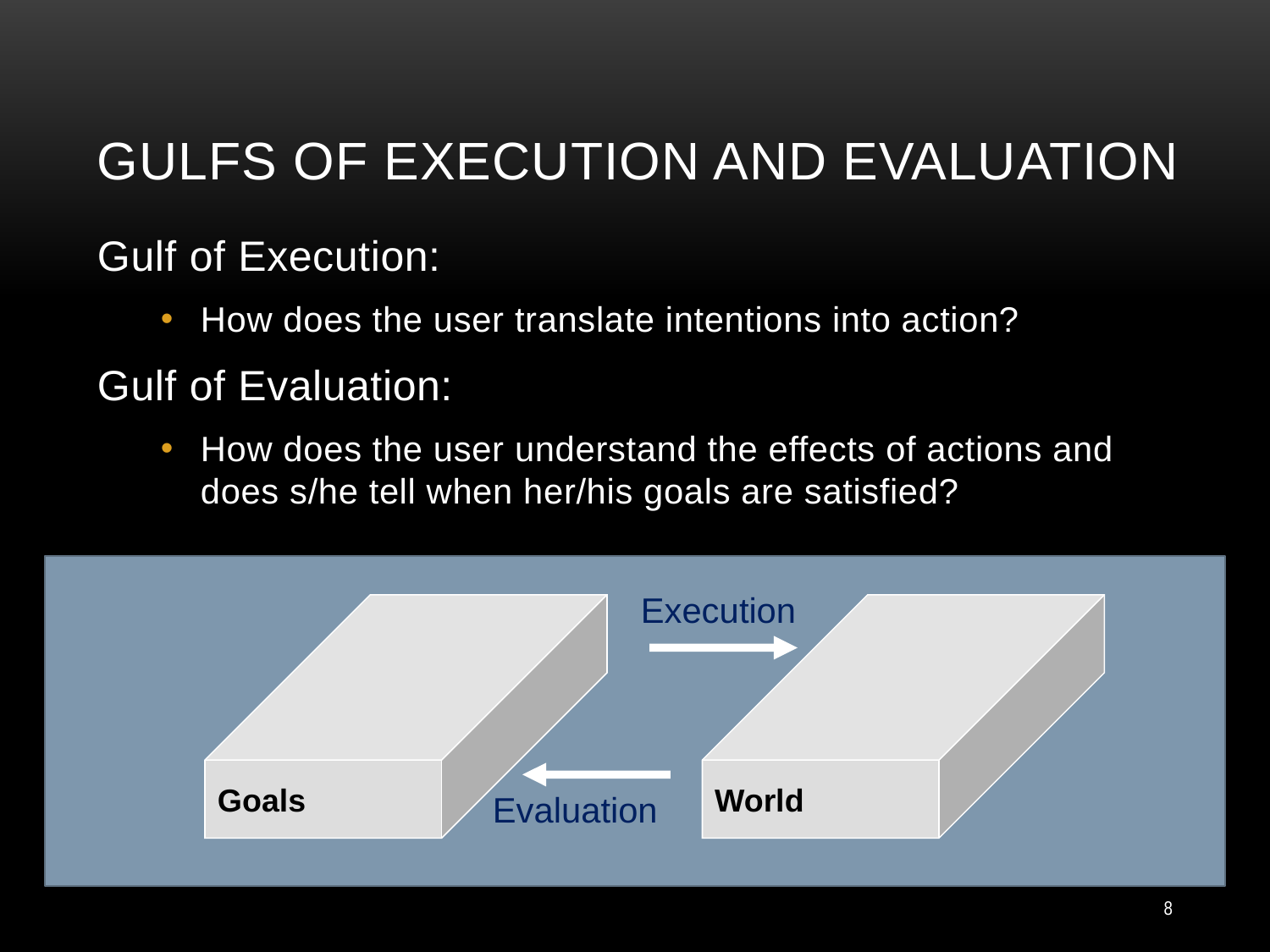

# Gulfs of Execution and Evaluation
Gulf of Execution:
How does the user translate intentions into action?
Gulf of Evaluation:
How does the user understand the effects of actions and does s/he tell when her/his goals are satisfied?

Execution
Goals
World

Evaluation
8